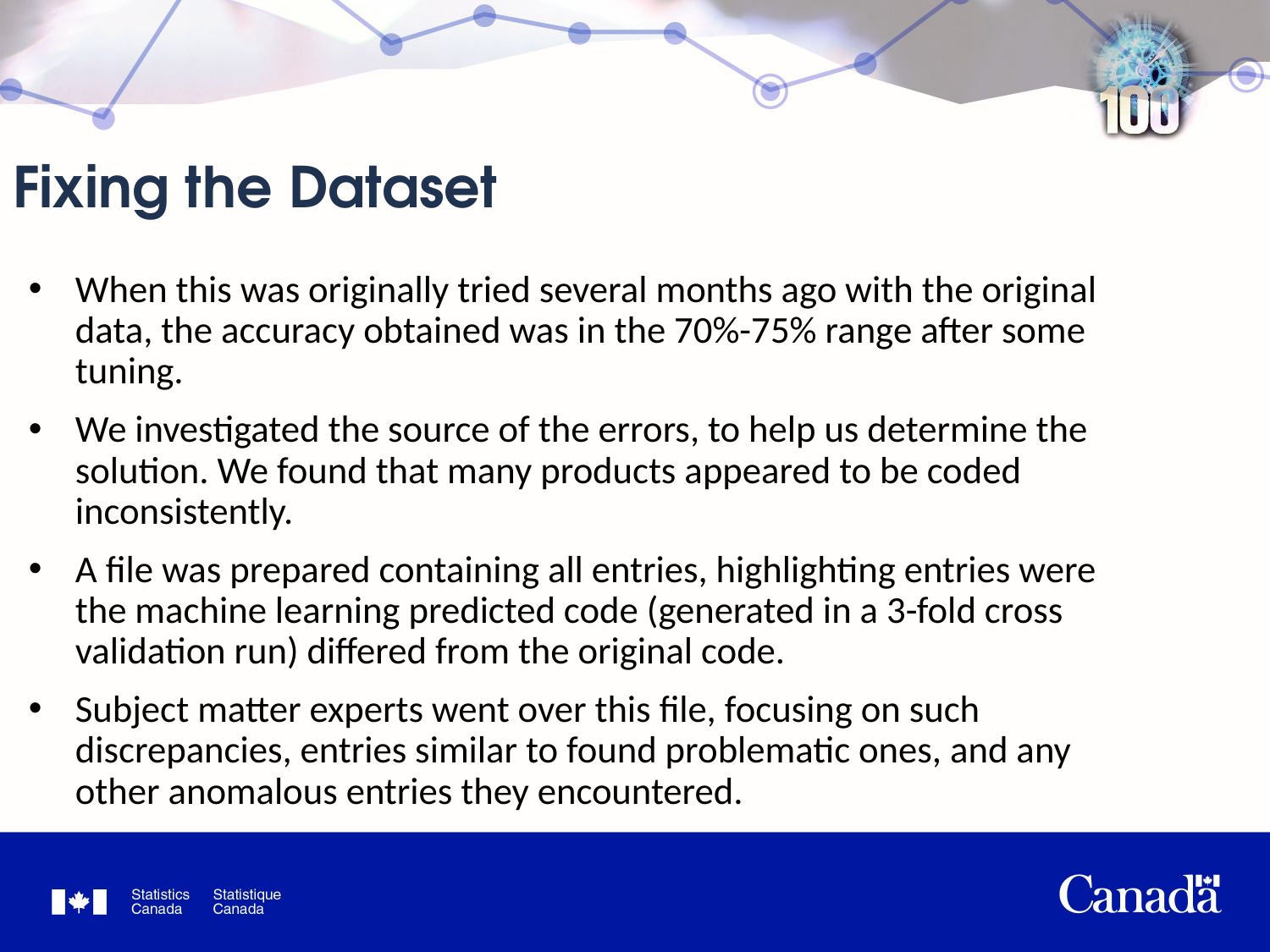

# Fixing the Dataset
When this was originally tried several months ago with the original data, the accuracy obtained was in the 70%-75% range after some tuning.
We investigated the source of the errors, to help us determine the solution. We found that many products appeared to be coded inconsistently.
A file was prepared containing all entries, highlighting entries were the machine learning predicted code (generated in a 3-fold cross validation run) differed from the original code.
Subject matter experts went over this file, focusing on such discrepancies, entries similar to found problematic ones, and any other anomalous entries they encountered.